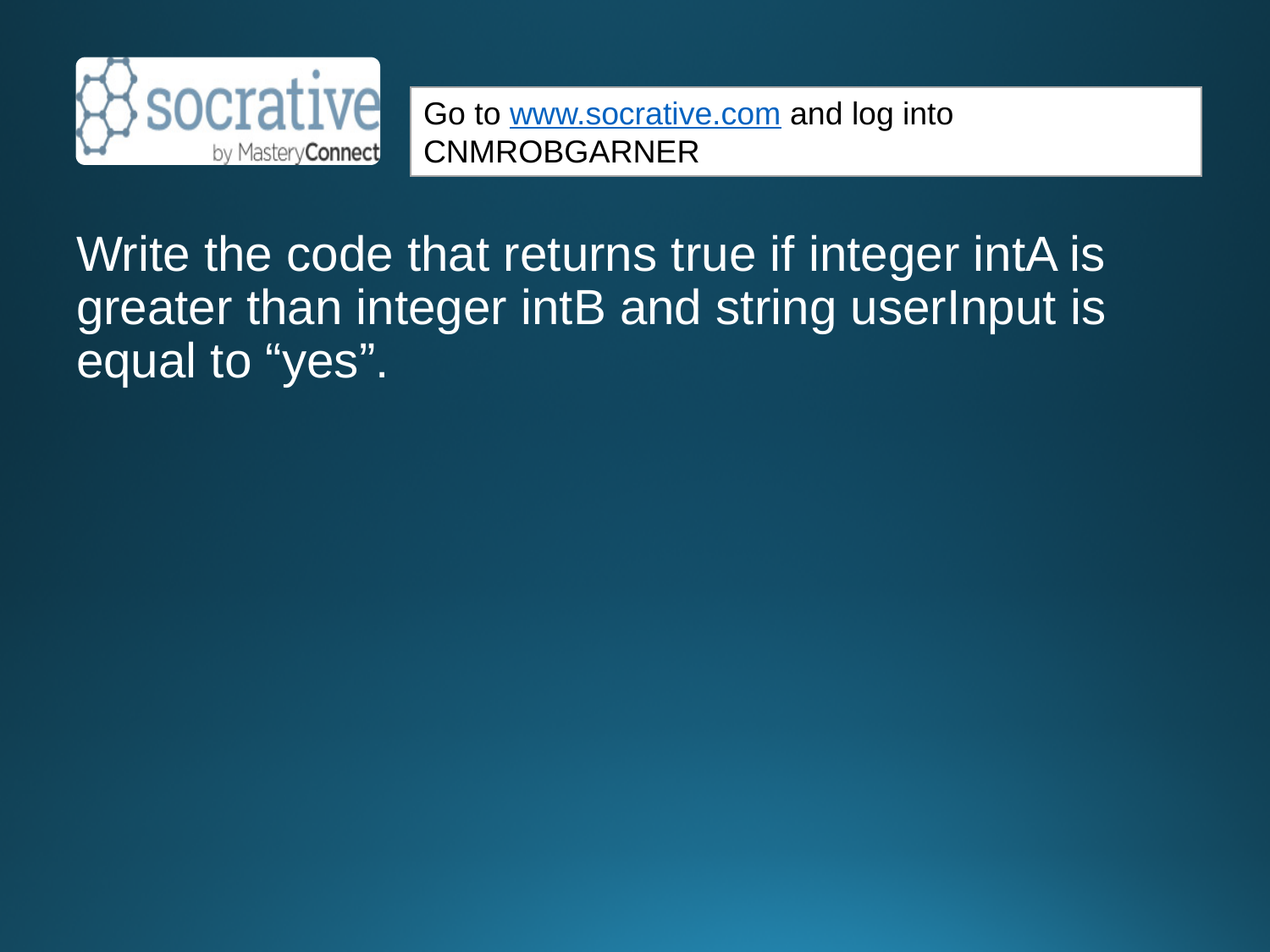

Write the code that returns true if integer intA is greater than integer intB and string userInput is equal to “yes”.